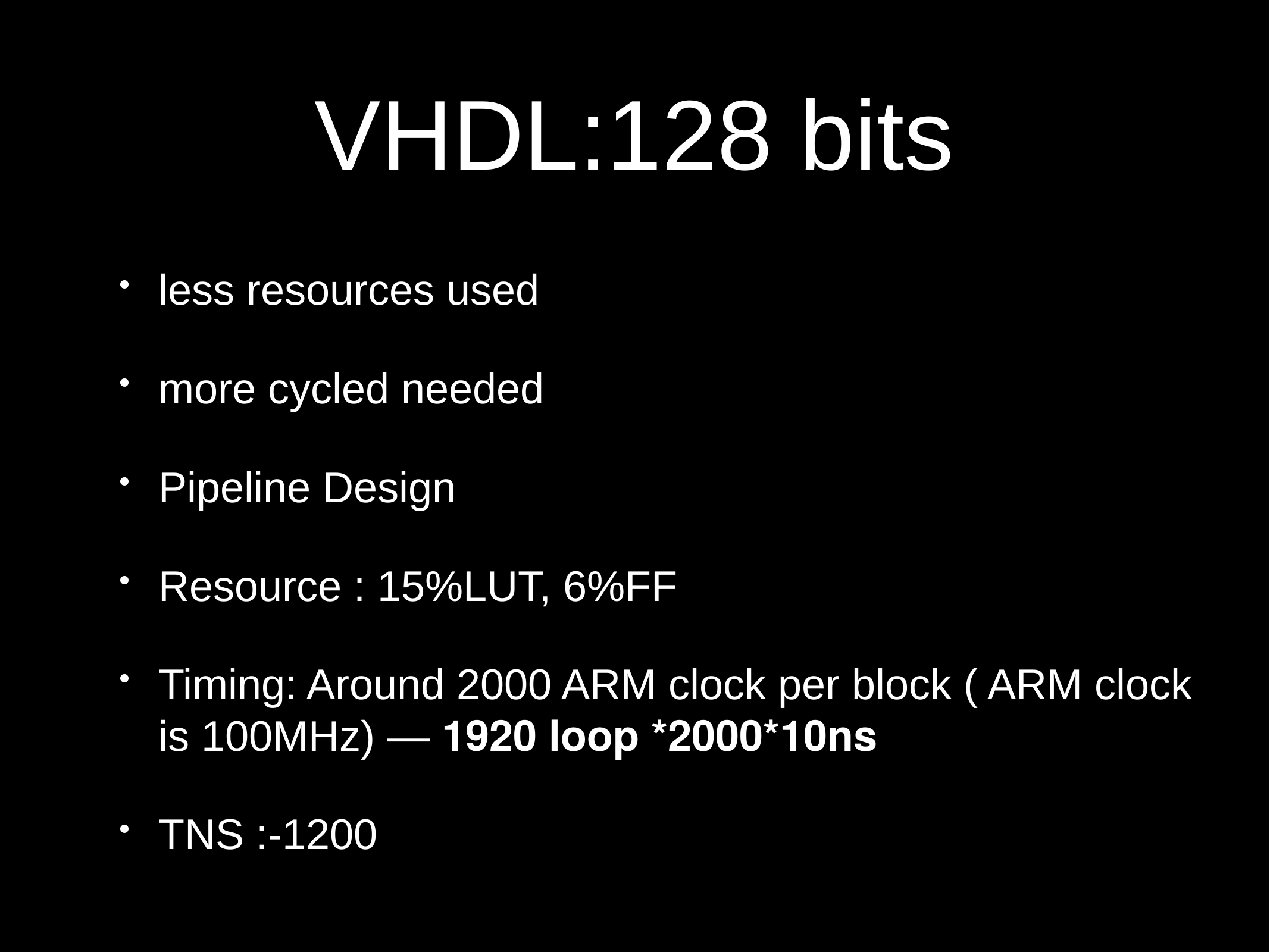

# VHDL:128 bits
less resources used
more cycled needed
Pipeline Design
Resource : 15%LUT, 6%FF
Timing: Around 2000 ARM clock per block ( ARM clock is 100MHz) — 1920 loop *2000*10ns
TNS :-1200